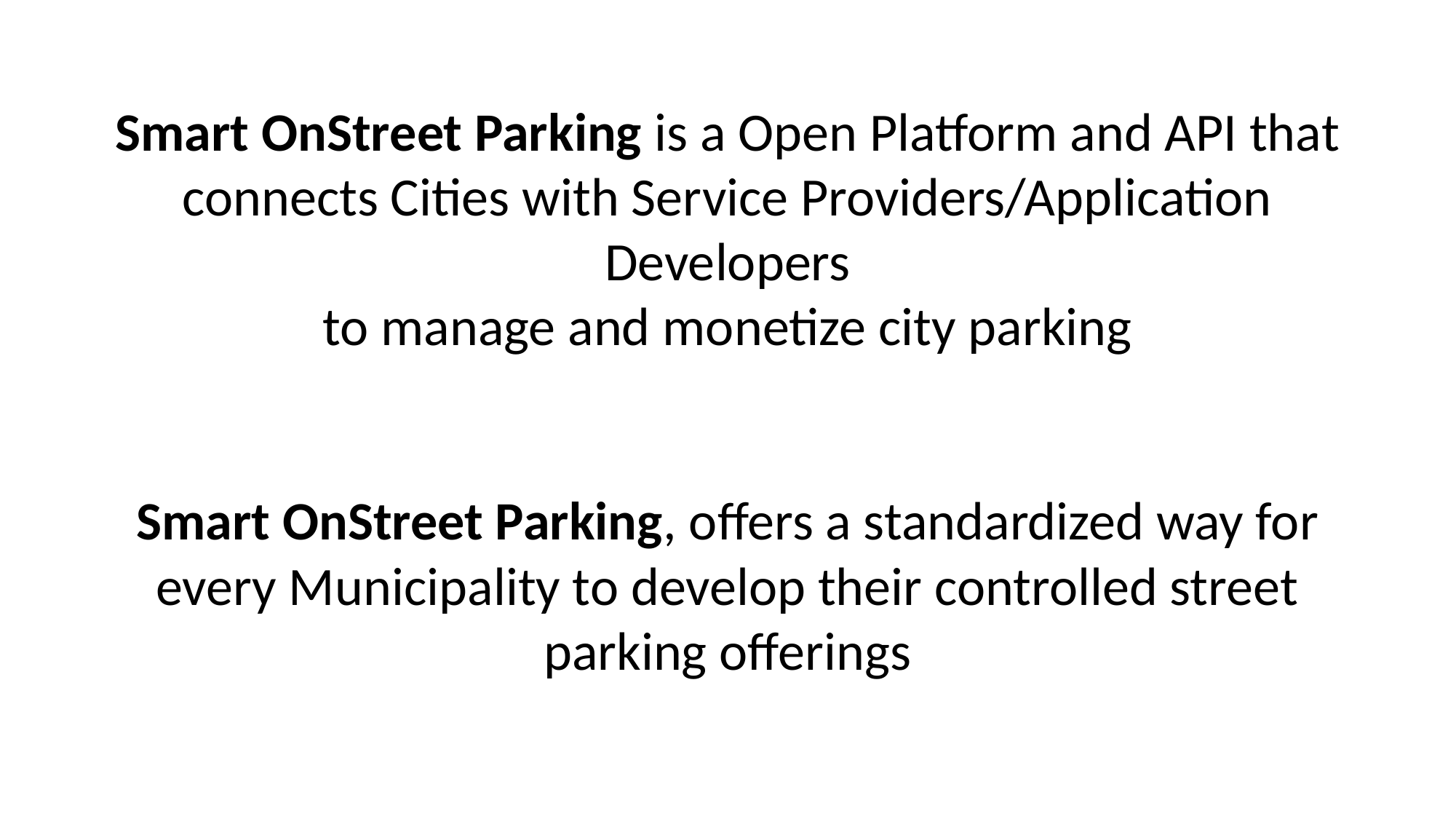

Smart OnStreet Parking is a Open Platform and API that connects Cities with Service Providers/Application Developers
to manage and monetize city parking

Smart OnStreet Parking, offers a standardized way for every Municipality to develop their controlled street parking offerings